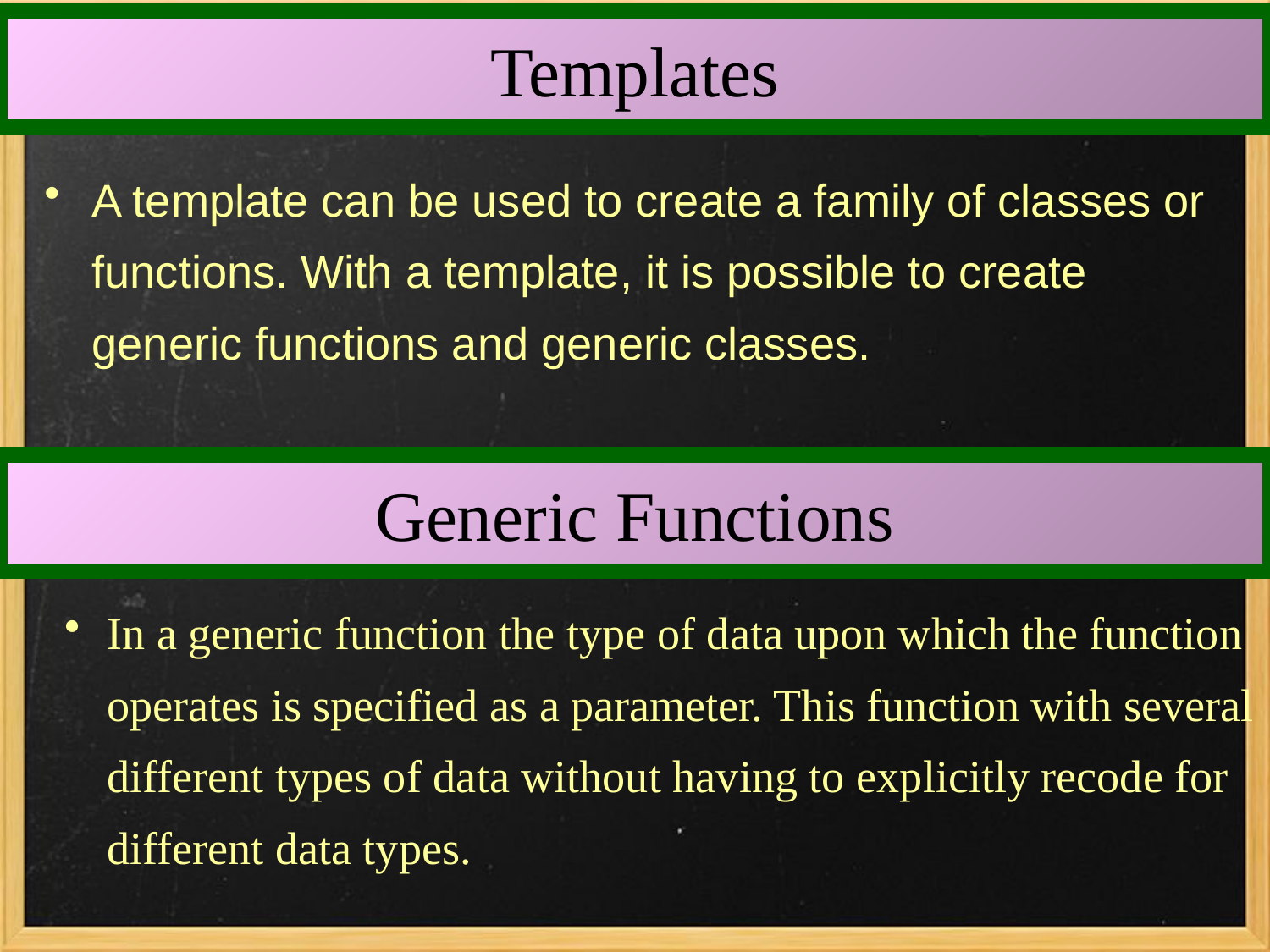

Templates
A template can be used to create a family of classes or functions. With a template, it is possible to create generic functions and generic classes.
Generic Functions
In a generic function the type of data upon which the function operates is specified as a parameter. This function with several different types of data without having to explicitly recode for different data types.